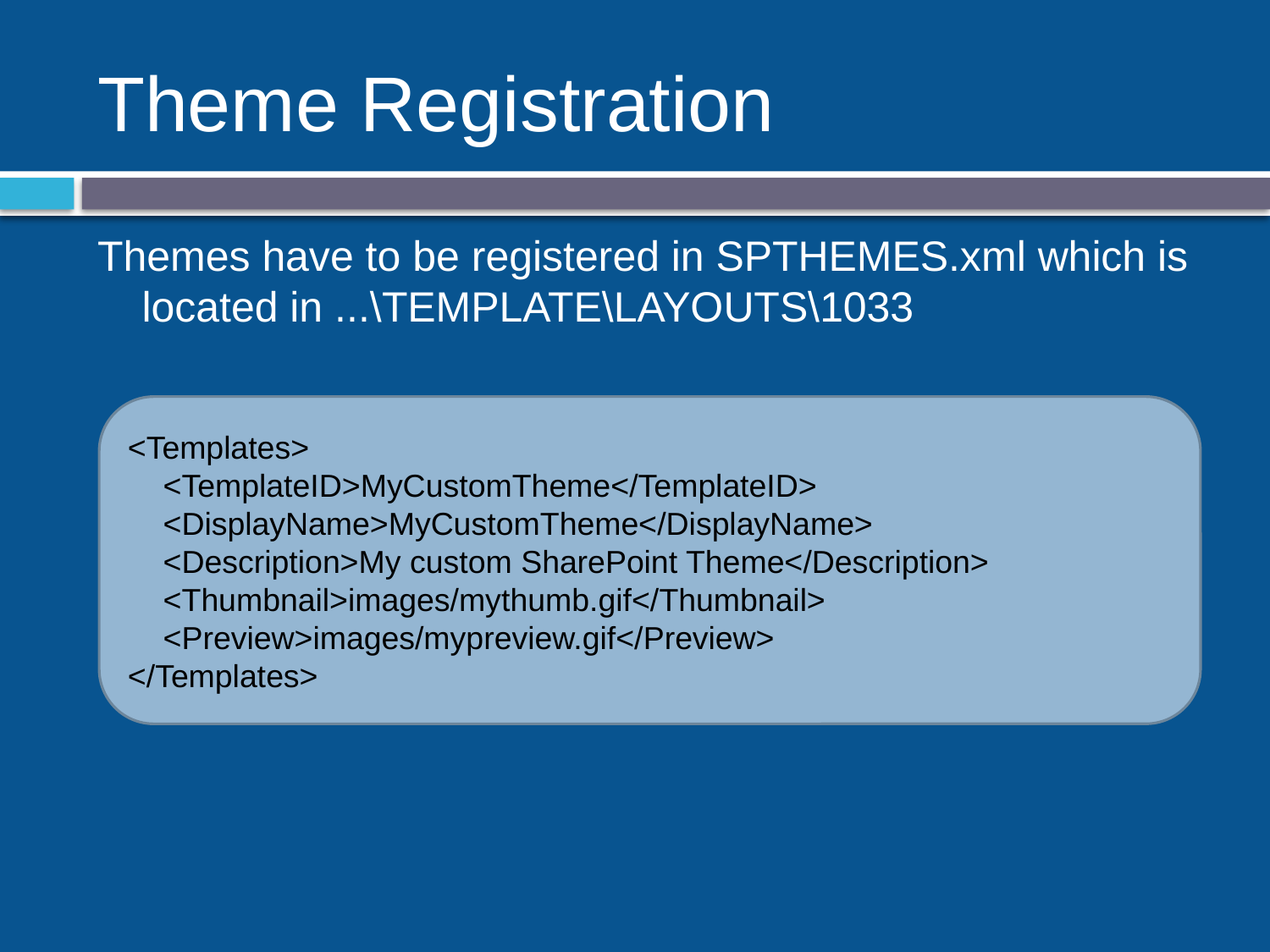

# Theme Registration
Themes have to be registered in SPTHEMES.xml which is located in ...\TEMPLATE\LAYOUTS\1033
<Templates>
    <TemplateID>MyCustomTheme</TemplateID>
    <DisplayName>MyCustomTheme</DisplayName>
    <Description>My custom SharePoint Theme</Description>
    <Thumbnail>images/mythumb.gif</Thumbnail>
    <Preview>images/mypreview.gif</Preview>
</Templates>